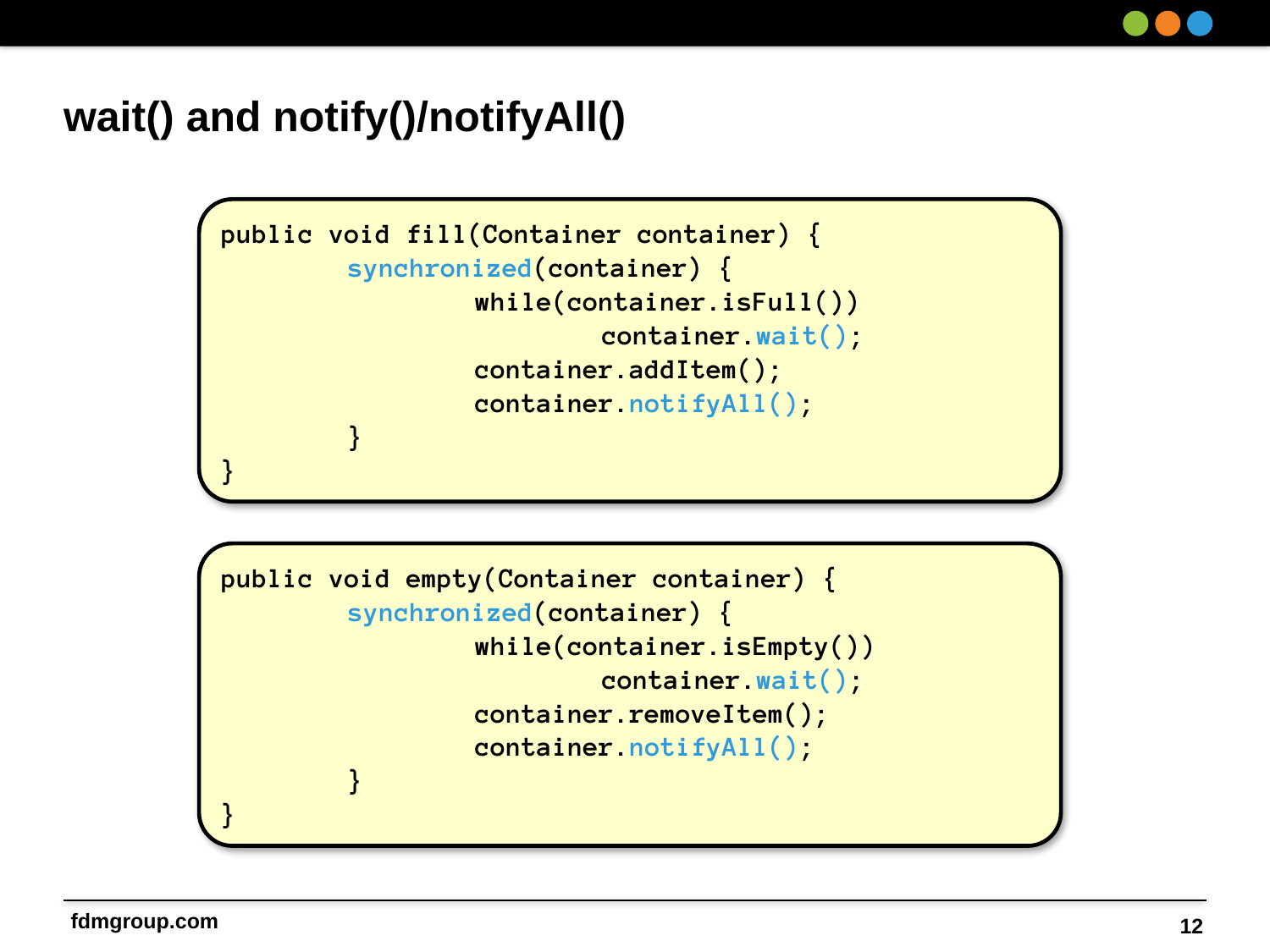

# wait() and notify()/notifyAll()
public void fill(Container container) {
	synchronized(container) {
		while(container.isFull())
			container.wait();
		container.addItem();
		container.notifyAll();
	}
}
public void empty(Container container) {
	synchronized(container) {
		while(container.isEmpty())
			container.wait();
		container.removeItem();
		container.notifyAll();
	}
}
12